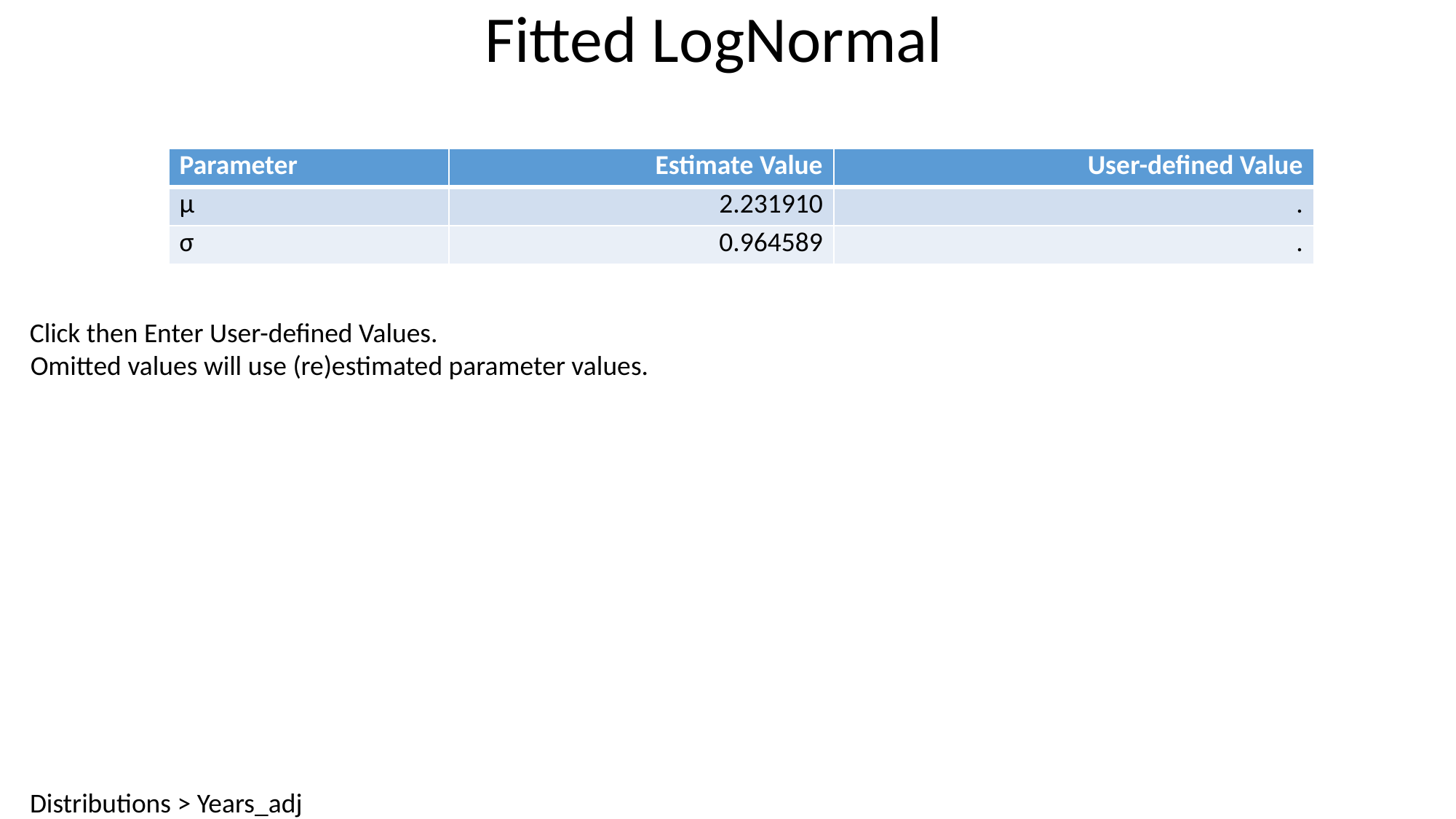

# Fitted LogNormal
| Parameter | Estimate Value | User-defined Value |
| --- | --- | --- |
| μ | 2.231910 | . |
| σ | 0.964589 | . |
Click then Enter User-defined Values.
Omitted values will use (re)estimated parameter values.
Distributions > Years_adj